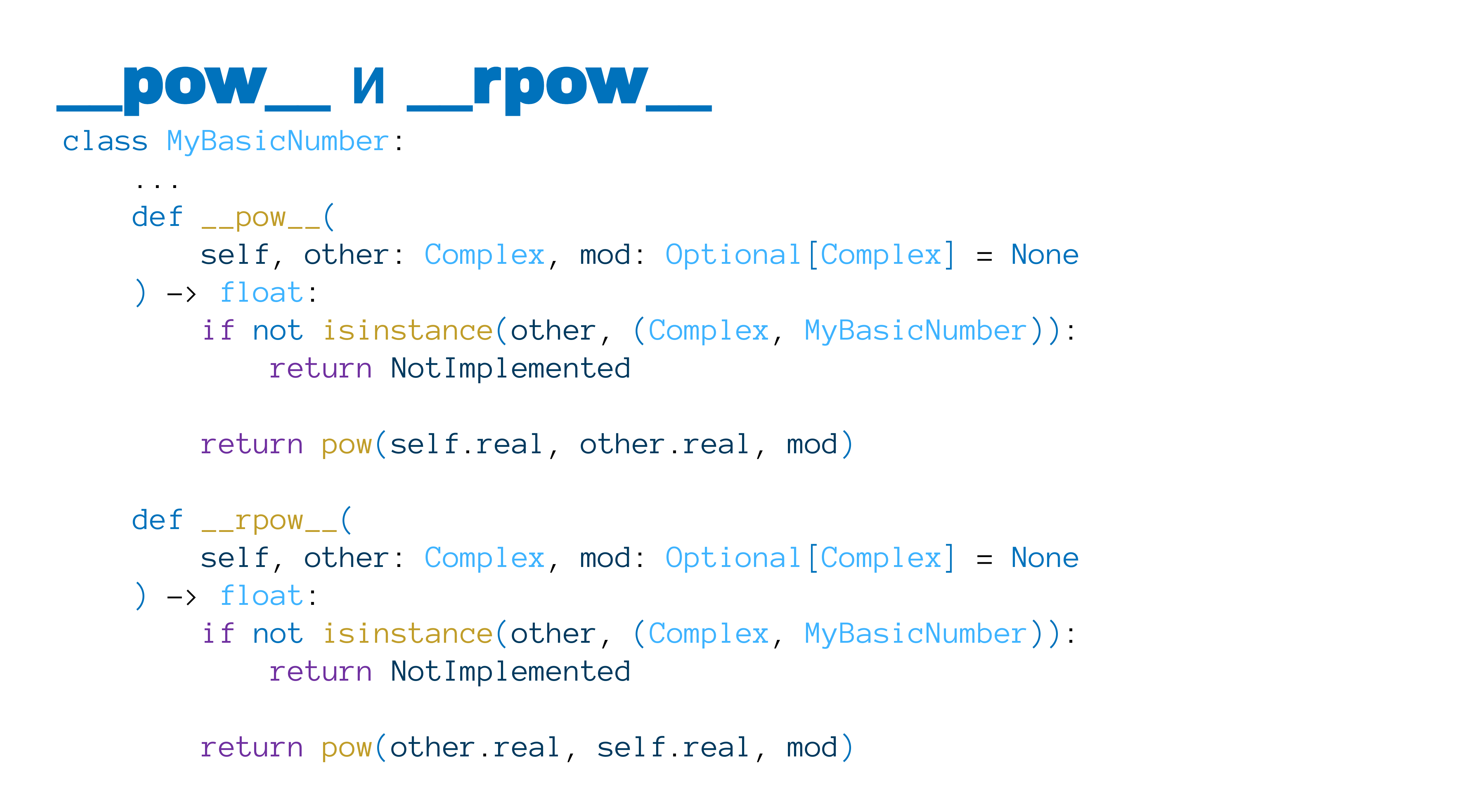

# __pow__ и __rpow__
class MyBasicNumber:
    ...
    def __pow__(
        self, other: Complex, mod: Optional[Complex] = None
    ) -> float:
        if not isinstance(other, (Complex, MyBasicNumber)):
            return NotImplemented

        return pow(self.real, other.real, mod)

    def __rpow__(
        self, other: Complex, mod: Optional[Complex] = None
    ) -> float:
        if not isinstance(other, (Complex, MyBasicNumber)):
            return NotImplemented

        return pow(other.real, self.real, mod)
37